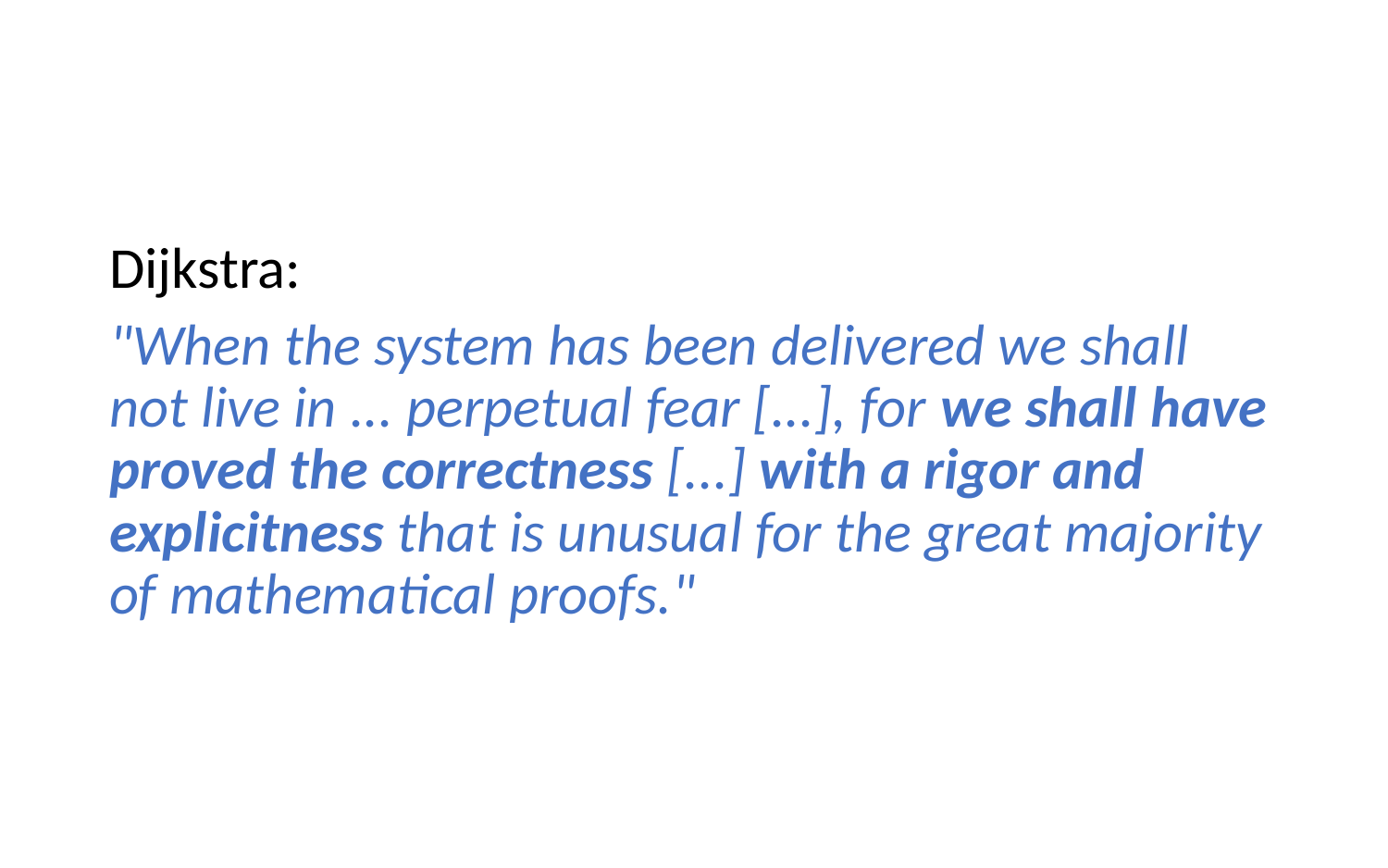

#
Dijkstra:
"When the system has been delivered we shall not live in ... perpetual fear [...], for we shall have proved the correctness [...] with a rigor and explicitness that is unusual for the great majority of mathematical proofs."